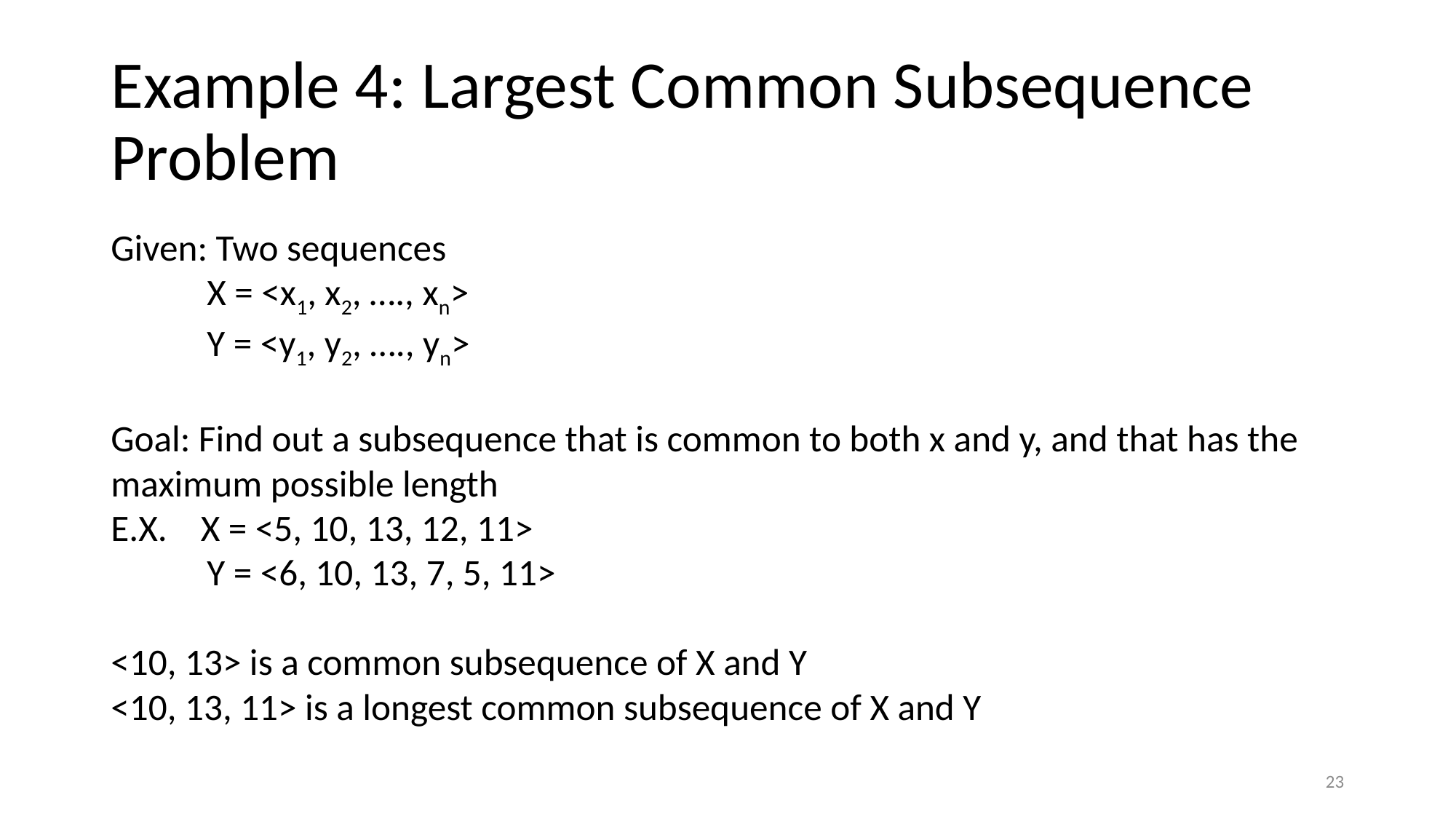

# Example 4: Largest Common Subsequence Problem
Given: Two sequences
	X = <x1, x2, …., xn>
	Y = <y1, y2, …., yn>

Goal: Find out a subsequence that is common to both x and y, and that has the maximum possible length
E.X.    X = <5, 10, 13, 12, 11>
	Y = <6, 10, 13, 7, 5, 11>

<10, 13> is a common subsequence of X and Y
<10, 13, 11> is a longest common subsequence of X and Y

23